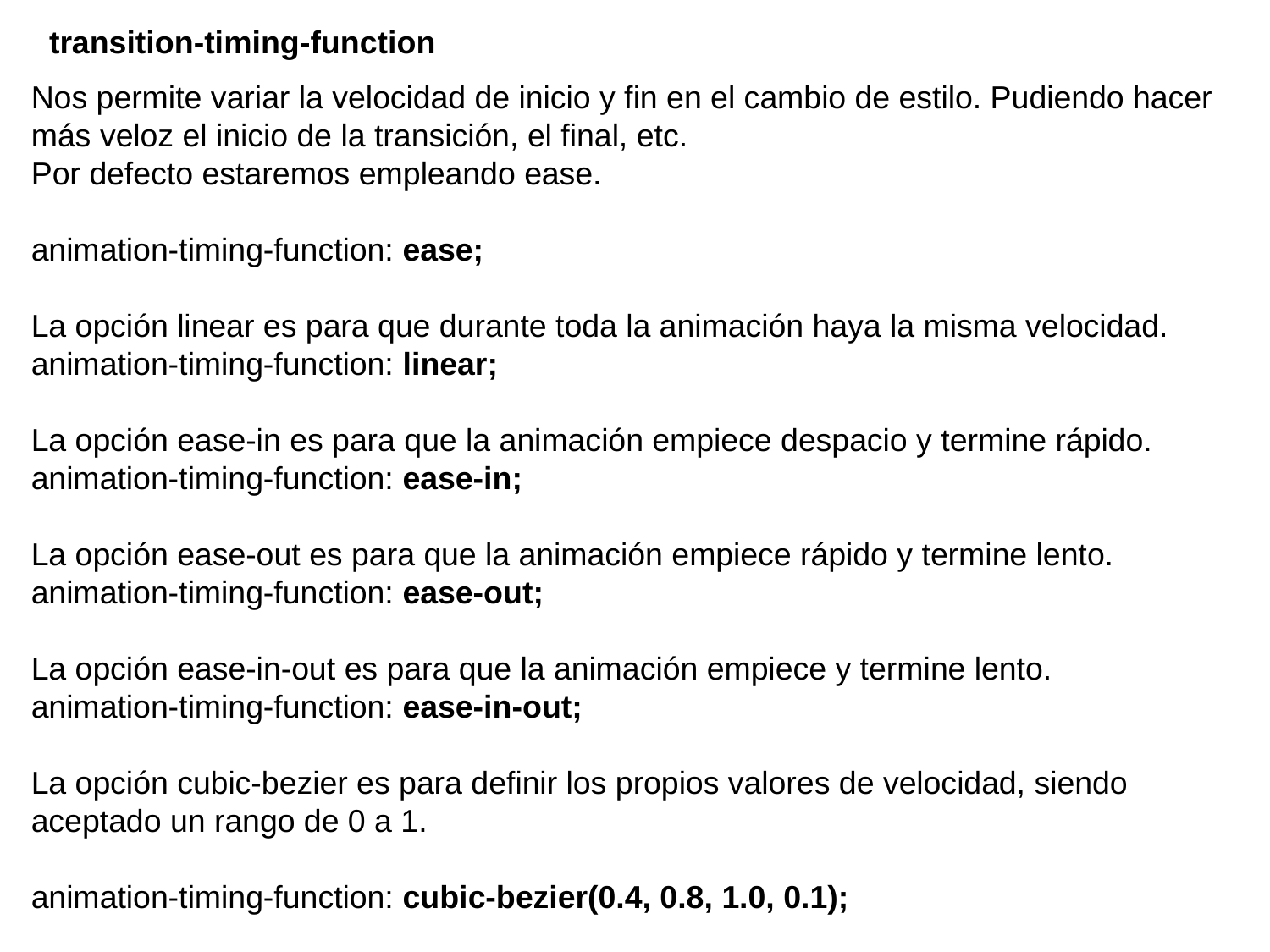

transition-timing-function
Nos permite variar la velocidad de inicio y fin en el cambio de estilo. Pudiendo hacer más veloz el inicio de la transición, el final, etc.
Por defecto estaremos empleando ease.
animation-timing-function: ease;

La opción linear es para que durante toda la animación haya la misma velocidad.
animation-timing-function: linear;

La opción ease-in es para que la animación empiece despacio y termine rápido.
animation-timing-function: ease-in;

La opción ease-out es para que la animación empiece rápido y termine lento.
animation-timing-function: ease-out;

La opción ease-in-out es para que la animación empiece y termine lento.
animation-timing-function: ease-in-out;

La opción cubic-bezier es para definir los propios valores de velocidad, siendo aceptado un rango de 0 a 1.
animation-timing-function: cubic-bezier(0.4, 0.8, 1.0, 0.1);